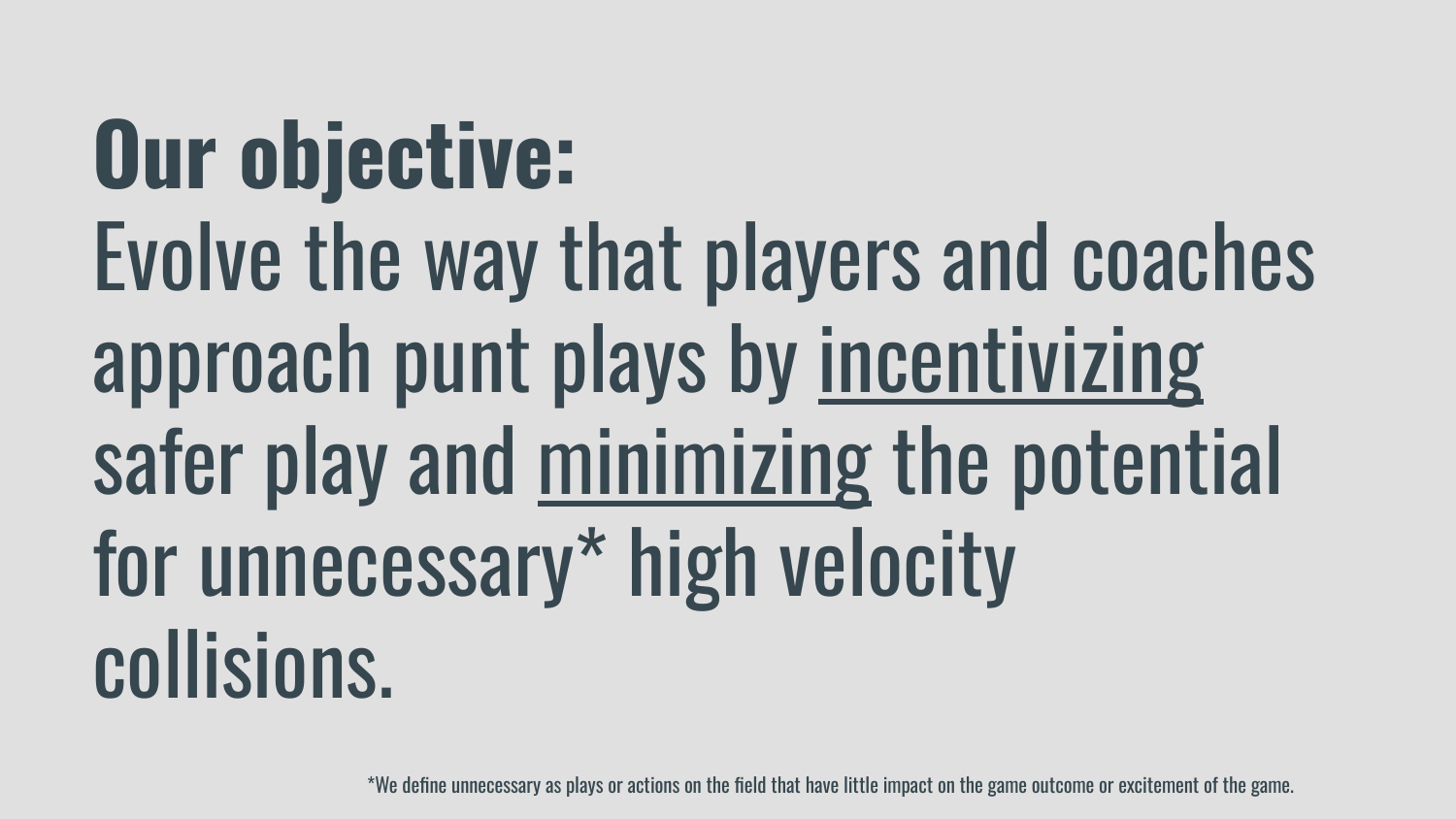

# Our objective:
Evolve the way that players and coaches approach punt plays by incentivizing safer play and minimizing the potential for unnecessary* high velocity collisions.
*We define unnecessary as plays or actions on the field that have little impact on the game outcome or excitement of the game.